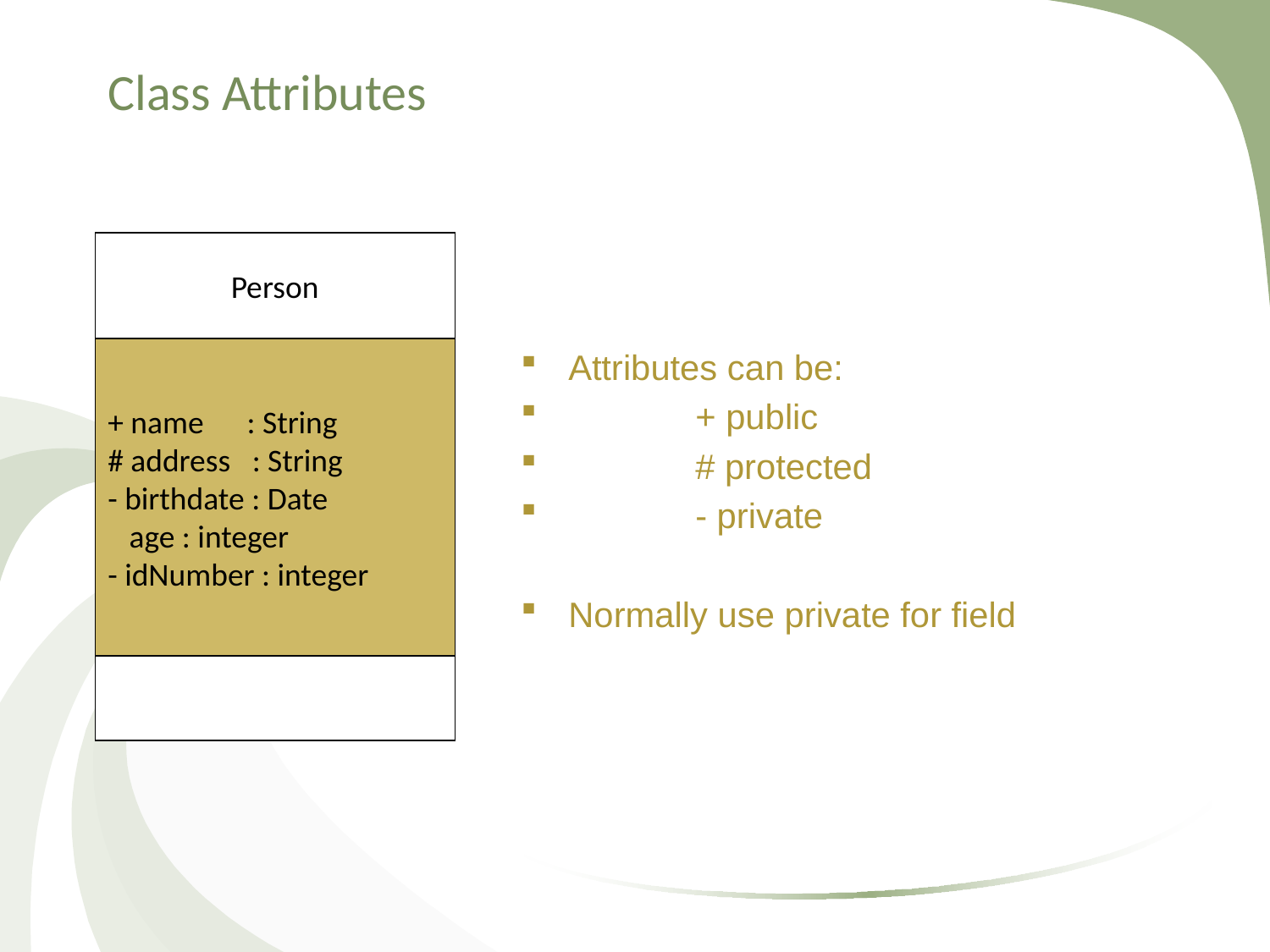

# Class Attributes
Person
+ name      : String
# address   : String
- birthdate : Date
   age : integer
- idNumber : integer
Attributes can be:
	+ public
	# protected
	- private

Normally use private for field